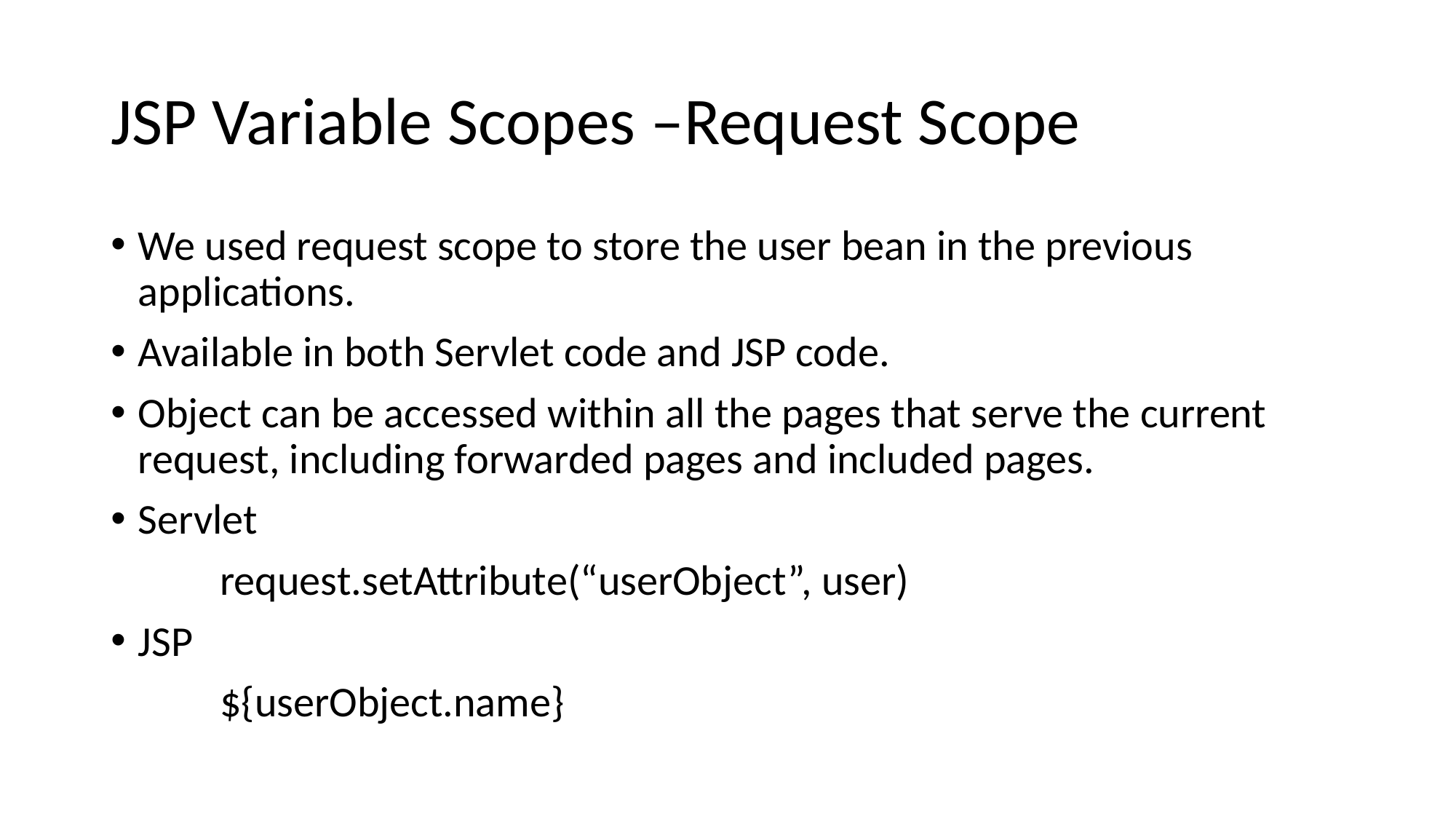

# JSP Variable Scopes –Request Scope
We used request scope to store the user bean in the previous applications.
Available in both Servlet code and JSP code.
Object can be accessed within all the pages that serve the current request, including forwarded pages and included pages.
Servlet
	request.setAttribute(“userObject”, user)
JSP
	${userObject.name}